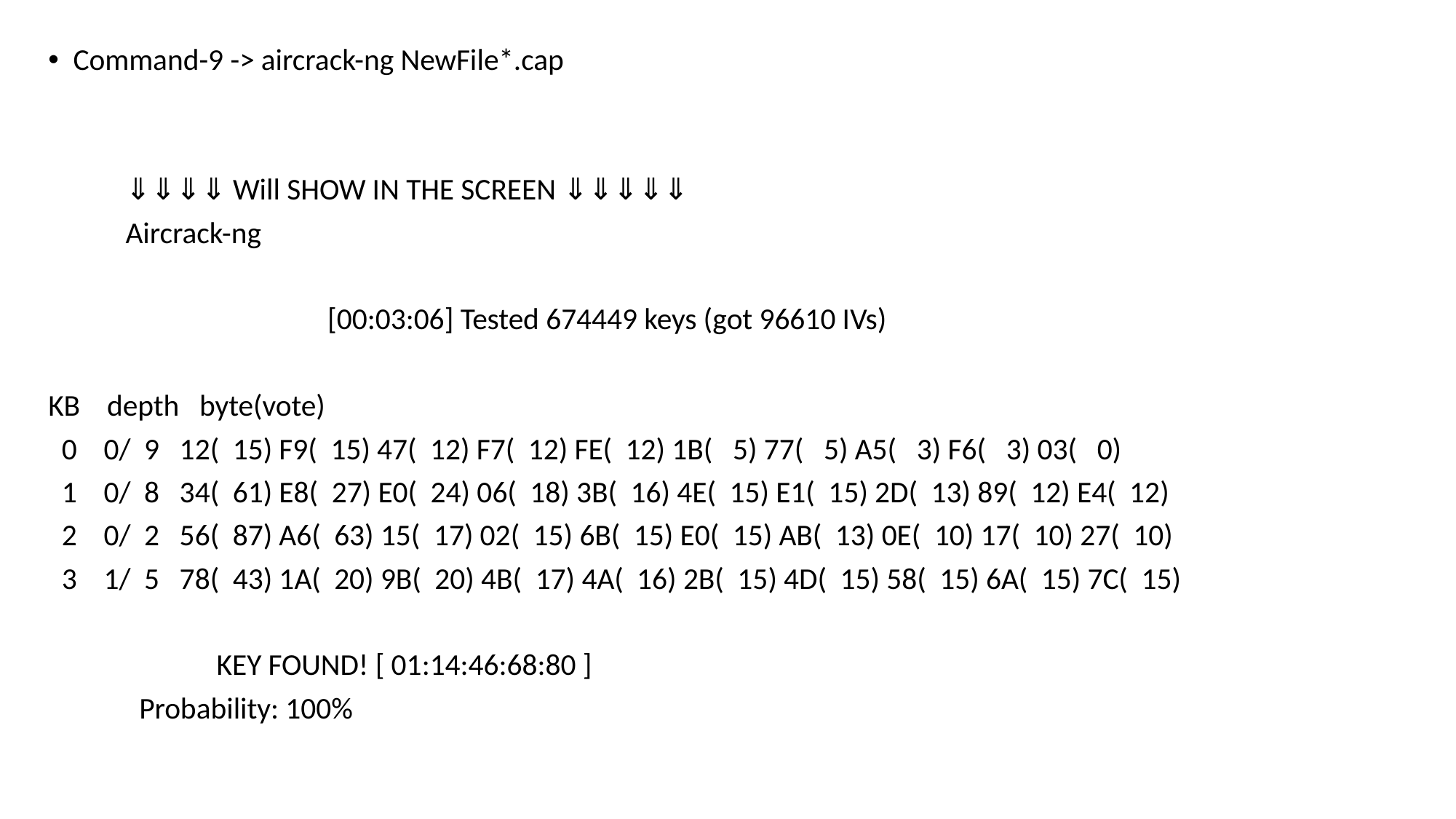

Command-9 -> aircrack-ng NewFile*.cap

 		⇓⇓⇓⇓ Will SHOW IN THE SCREEN ⇓⇓⇓⇓⇓
				Aircrack-ng

	                              [00:03:06] Tested 674449 keys (got 96610 IVs)

KB    depth   byte(vote)
  0    0/  9   12(  15) F9(  15) 47(  12) F7(  12) FE(  12) 1B(   5) 77(   5) A5(   3) F6(   3) 03(   0)
  1    0/  8   34(  61) E8(  27) E0(  24) 06(  18) 3B(  16) 4E(  15) E1(  15) 2D(  13) 89(  12) E4(  12)
  2    0/  2   56(  87) A6(  63) 15(  17) 02(  15) 6B(  15) E0(  15) AB(  13) 0E(  10) 17(  10) 27(  10)
  3    1/  5   78(  43) 1A(  20) 9B(  20) 4B(  17) 4A(  16) 2B(  15) 4D(  15) 58(  15) 6A(  15) 7C(  15)

                    	  KEY FOUND! [ 01:14:46:68:80 ]
		  Probability: 100%